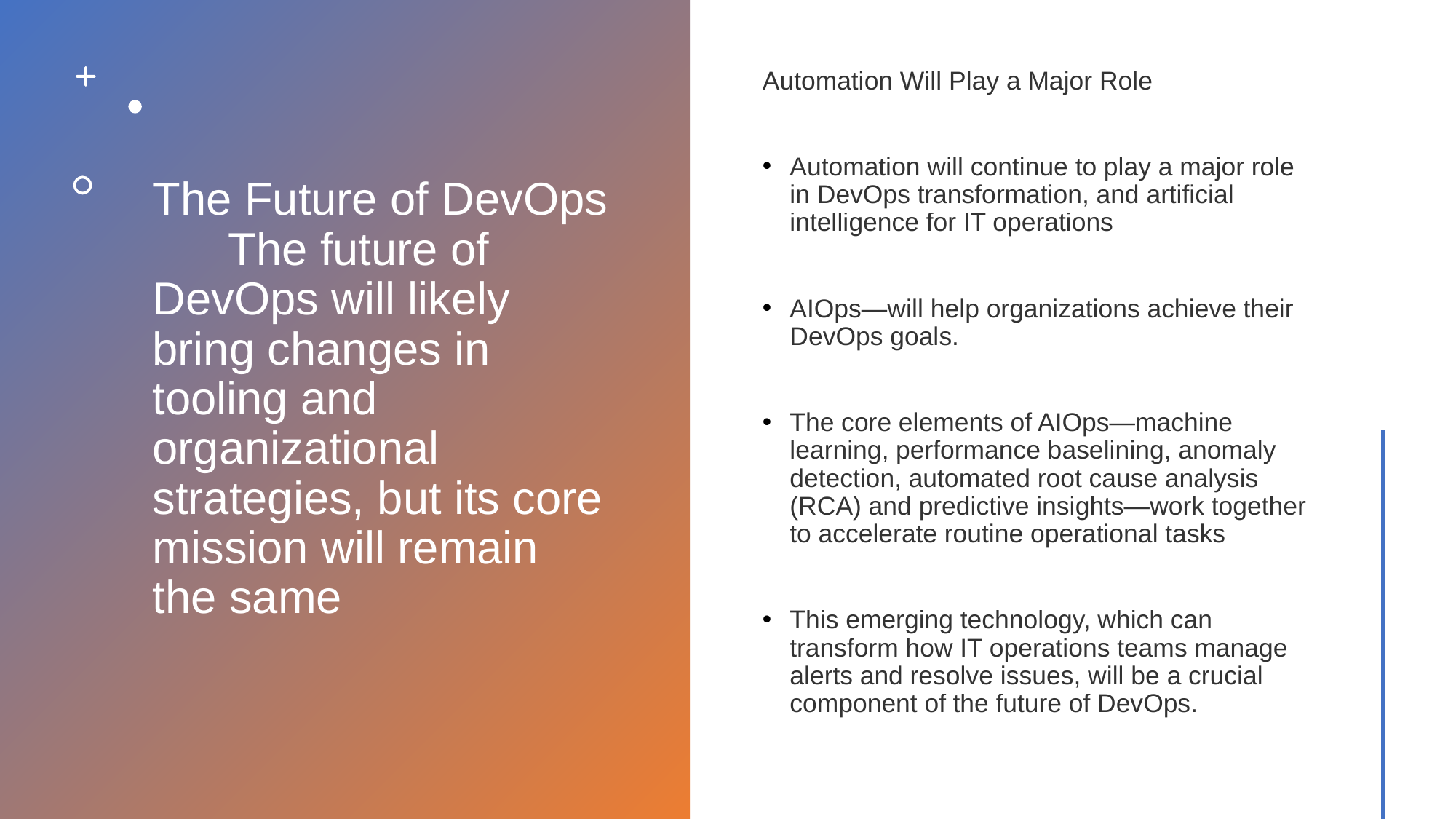

# The Future of DevOps The future of DevOps will likely bring changes in tooling and organizational strategies, but its core mission will remain the same
Automation Will Play a Major Role

Automation will continue to play a major role in DevOps transformation, and artificial intelligence for IT operations

AIOps—will help organizations achieve their DevOps goals.

The core elements of AIOps—machine learning, performance baselining, anomaly detection, automated root cause analysis (RCA) and predictive insights—work together to accelerate routine operational tasks

This emerging technology, which can transform how IT operations teams manage alerts and resolve issues, will be a crucial component of the future of DevOps.